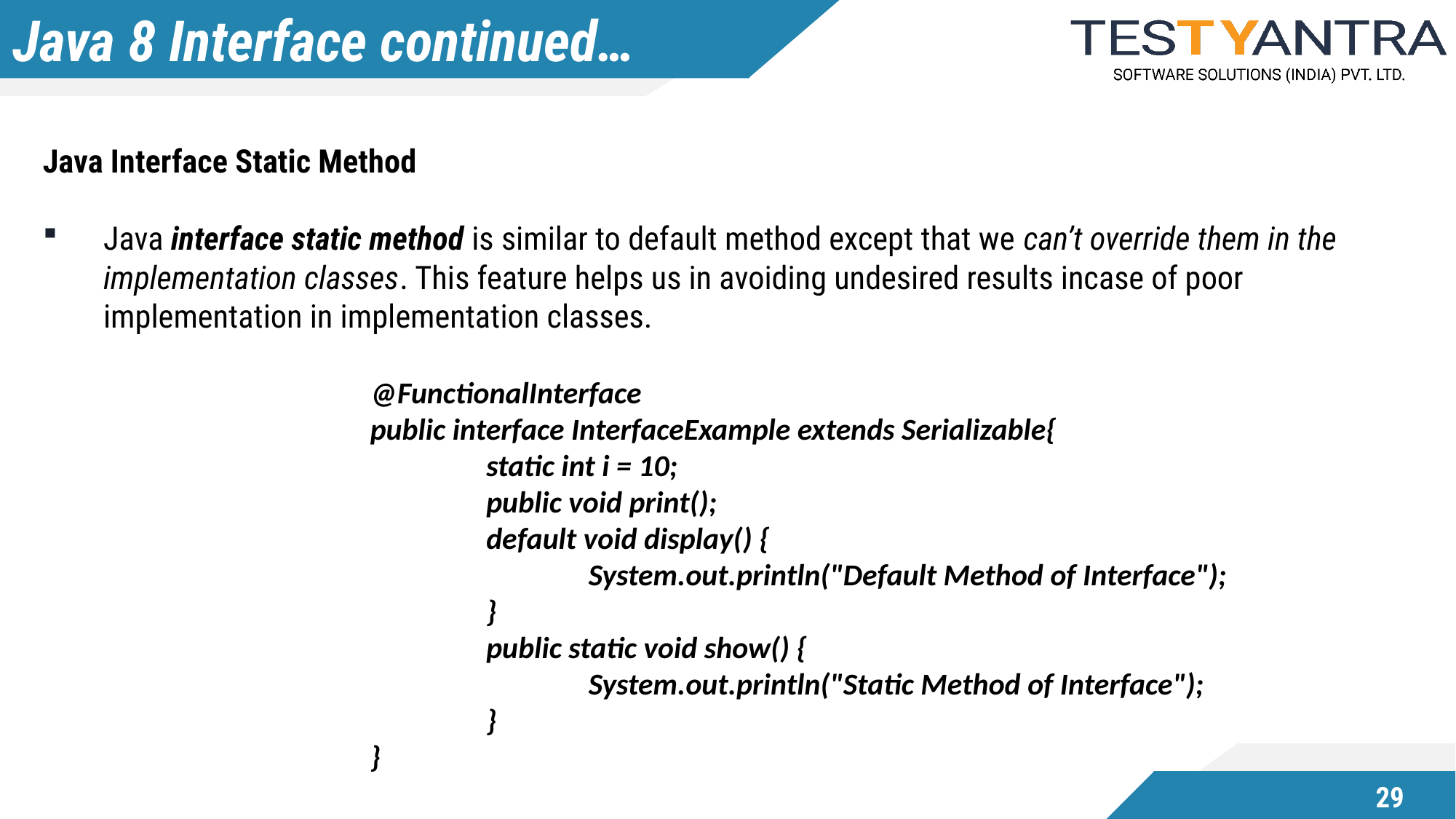

# Java 8 Interface continued…

Java Interface Static Method

Java interface static method is similar to default method except that we can’t override them in the implementation classes. This feature helps us in avoiding undesired results incase of poor implementation in implementation classes.

			@FunctionalInterface
			public interface InterfaceExample extends Serializable{
				 static int i = 10;
				 public void print();
				 default void display() {
					System.out.println("Default Method of Interface");
				 }
				 public static void show() {
					System.out.println("Static Method of Interface");
				 }
			}
29